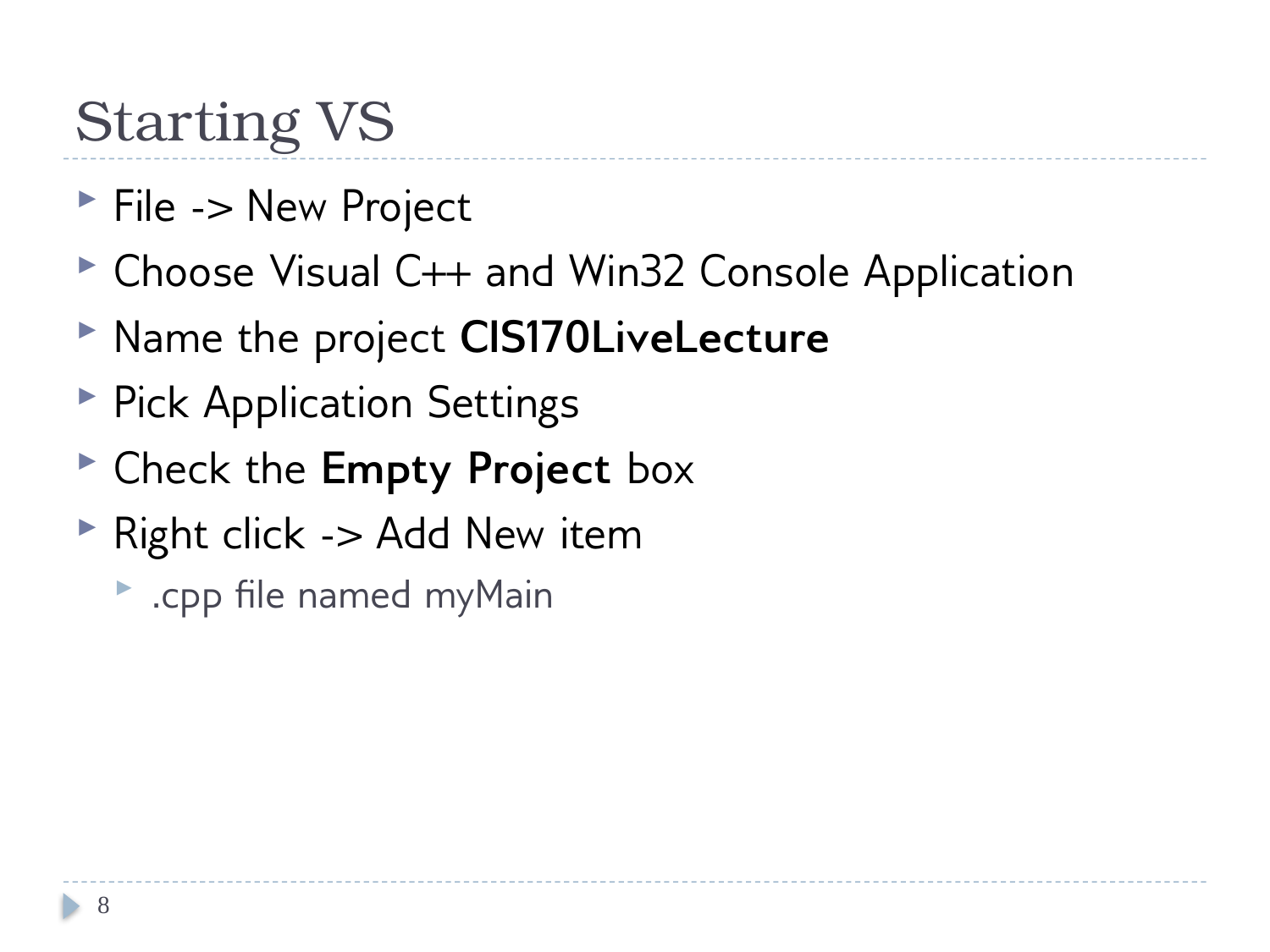

# Starting VS
File -> New Project
Choose Visual C++ and Win32 Console Application
Name the project CIS170LiveLecture
Pick Application Settings
Check the Empty Project box
Right click -> Add New item
.cpp file named myMain
8